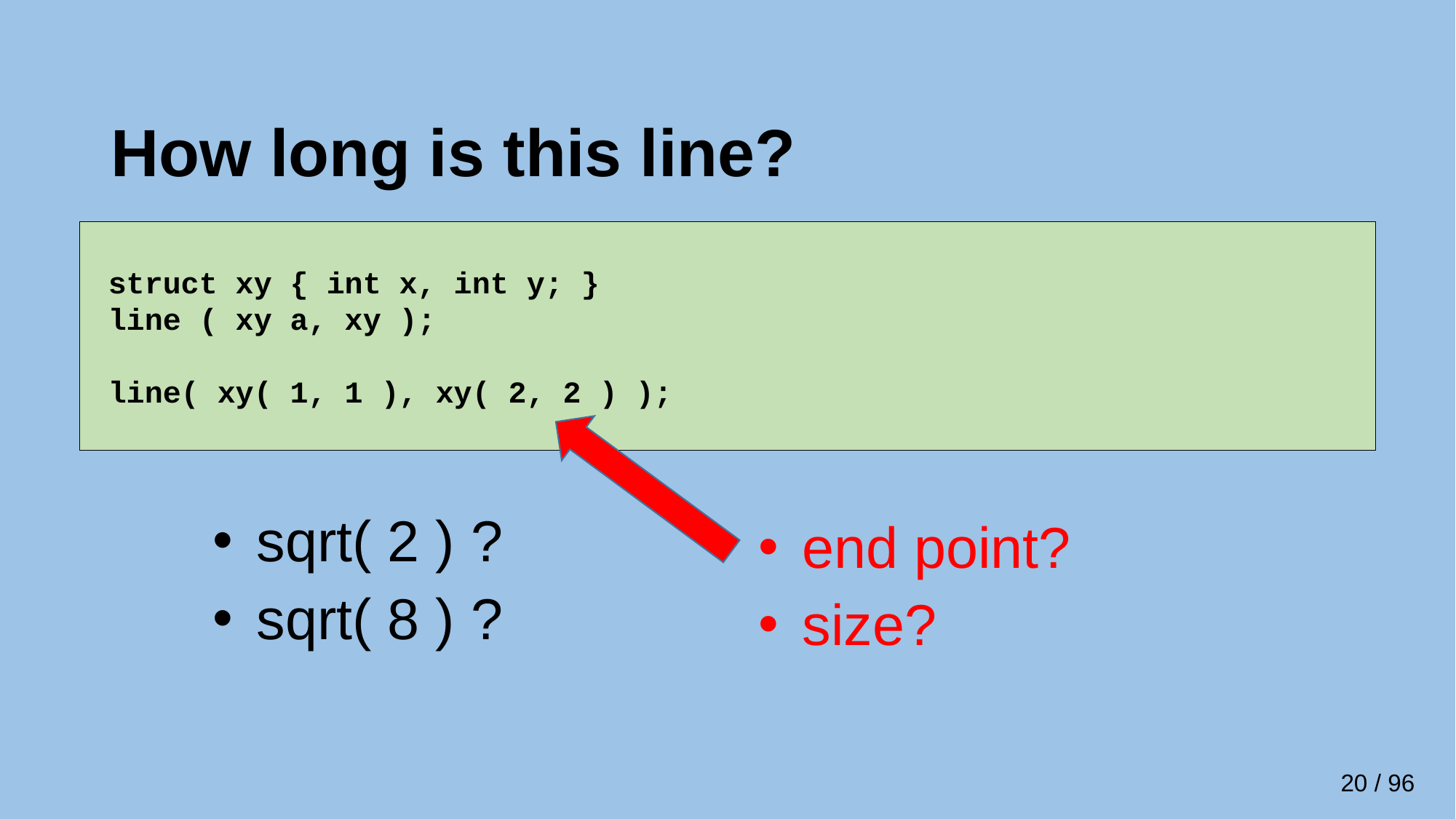

# How long is this line?

 struct xy { int x, int y; }
 line ( xy a, xy );

 line( xy( 1, 1 ), xy( 2, 2 ) );

 sqrt( 2 ) ?
 sqrt( 8 ) ?

 end point?
 size?